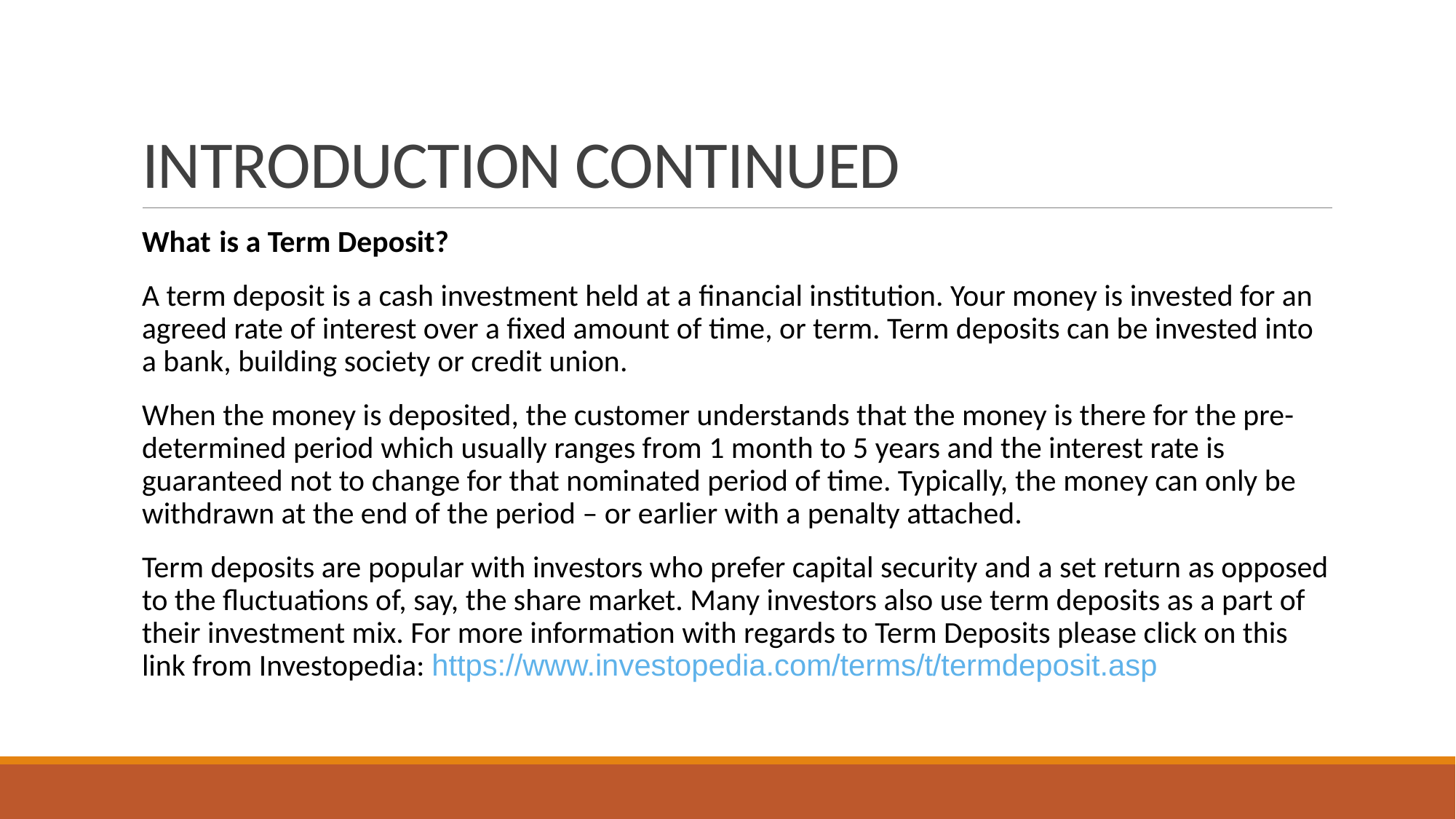

# INTRODUCTION CONTINUED
What is a Term Deposit?
A term deposit is a cash investment held at a financial institution. Your money is invested for an agreed rate of interest over a fixed amount of time, or term. Term deposits can be invested into a bank, building society or credit union.
When the money is deposited, the customer understands that the money is there for the pre-determined period which usually ranges from 1 month to 5 years and the interest rate is guaranteed not to change for that nominated period of time. Typically, the money can only be withdrawn at the end of the period – or earlier with a penalty attached.
Term deposits are popular with investors who prefer capital security and a set return as opposed to the fluctuations of, say, the share market. Many investors also use term deposits as a part of their investment mix. For more information with regards to Term Deposits please click on this link from Investopedia: https://www.investopedia.com/terms/t/termdeposit.asp